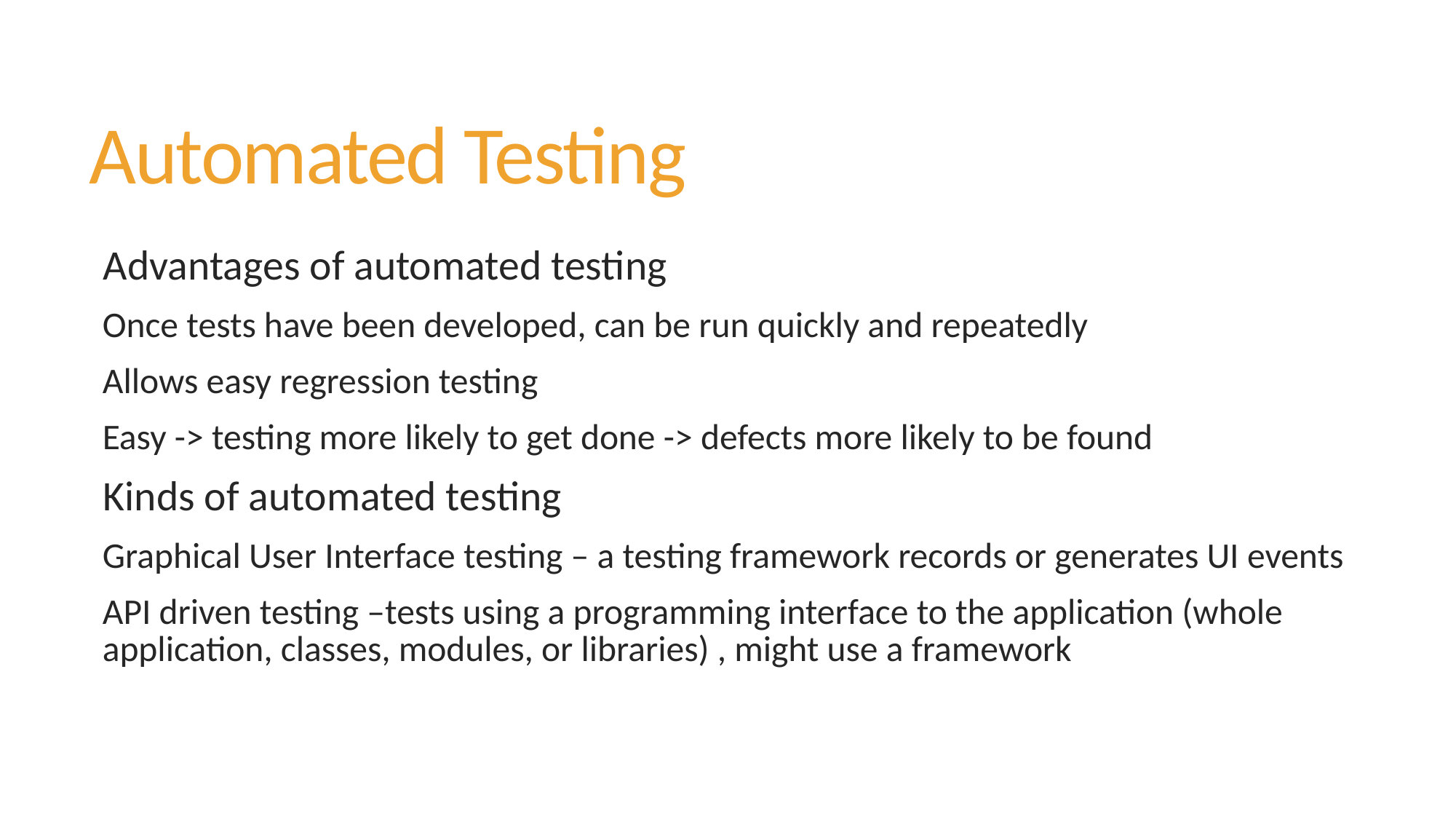

# Automated Testing
Advantages of automated testing
Once tests have been developed, can be run quickly and repeatedly
Allows easy regression testing
Easy -> testing more likely to get done -> defects more likely to be found
Kinds of automated testing
Graphical User Interface testing – a testing framework records or generates UI events
API driven testing –tests using a programming interface to the application (whole application, classes, modules, or libraries) , might use a framework